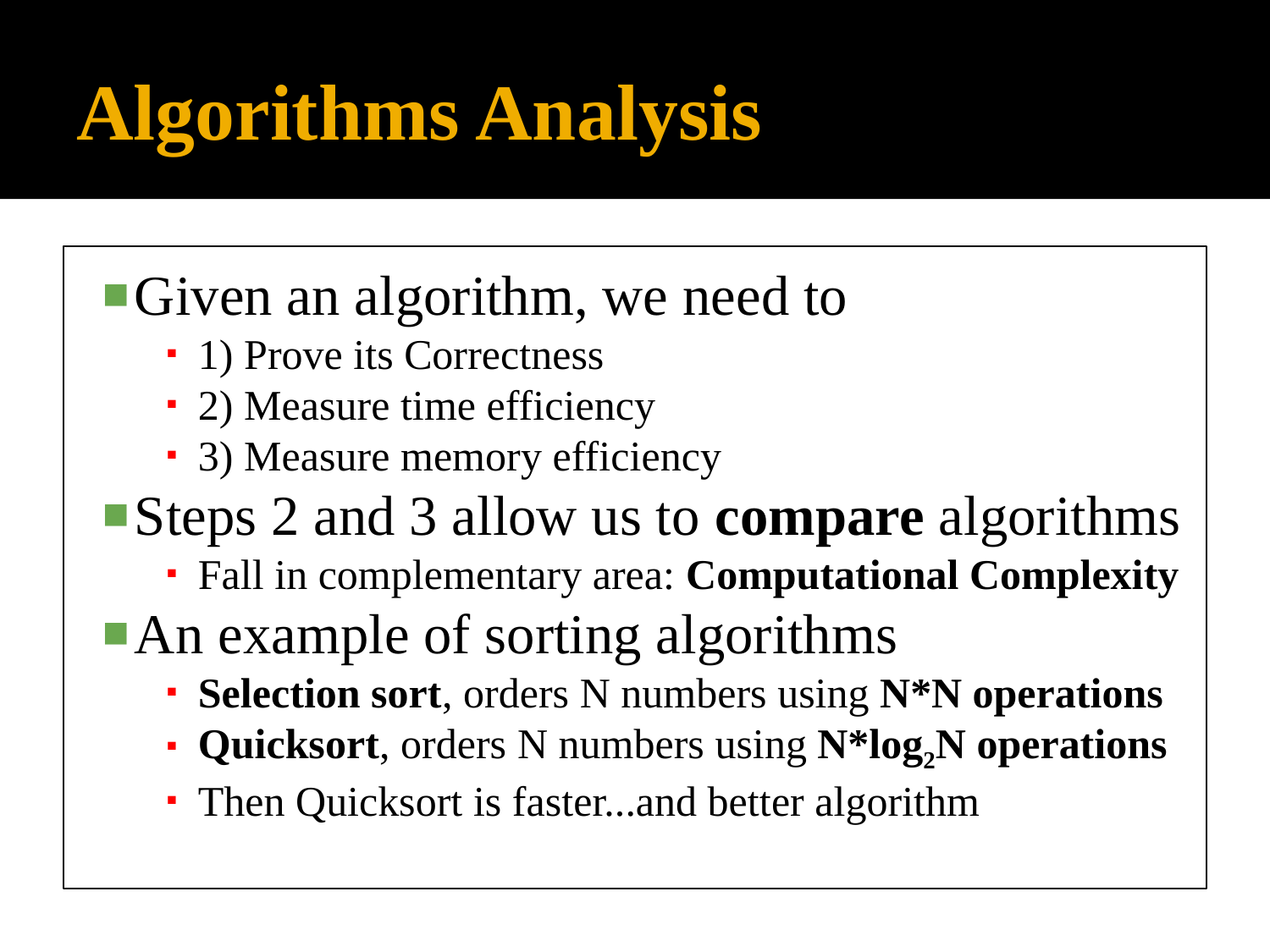

# Algorithms Analysis
Given an algorithm, we need to
1) Prove its Correctness
2) Measure time efficiency
3) Measure memory efficiency
Steps 2 and 3 allow us to compare algorithms
Fall in complementary area: Computational Complexity
An example of sorting algorithms
Selection sort, orders N numbers using N*N operations
Quicksort, orders N numbers using N*log2N operations
Then Quicksort is faster...and better algorithm